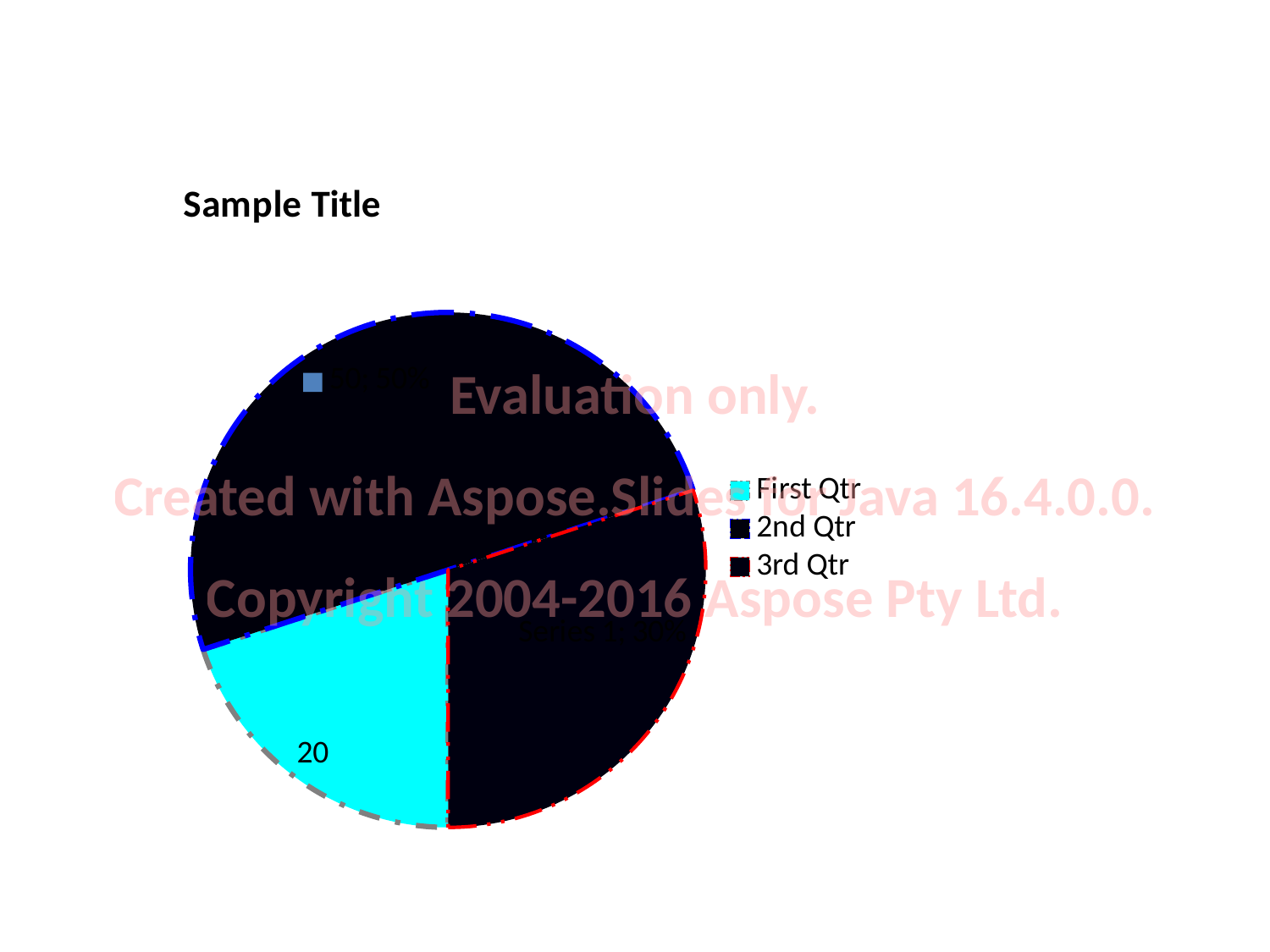

### Chart: Sample Title

| Category | Series 1 |
|---|---|
| First Qtr | 20.0 |
| 2nd Qtr | 50.0 |
| 3rd Qtr | 30.0 |
Evaluation only.
Created with Aspose.Slides for Java 16.4.0.0.
Copyright 2004-2016 Aspose Pty Ltd.